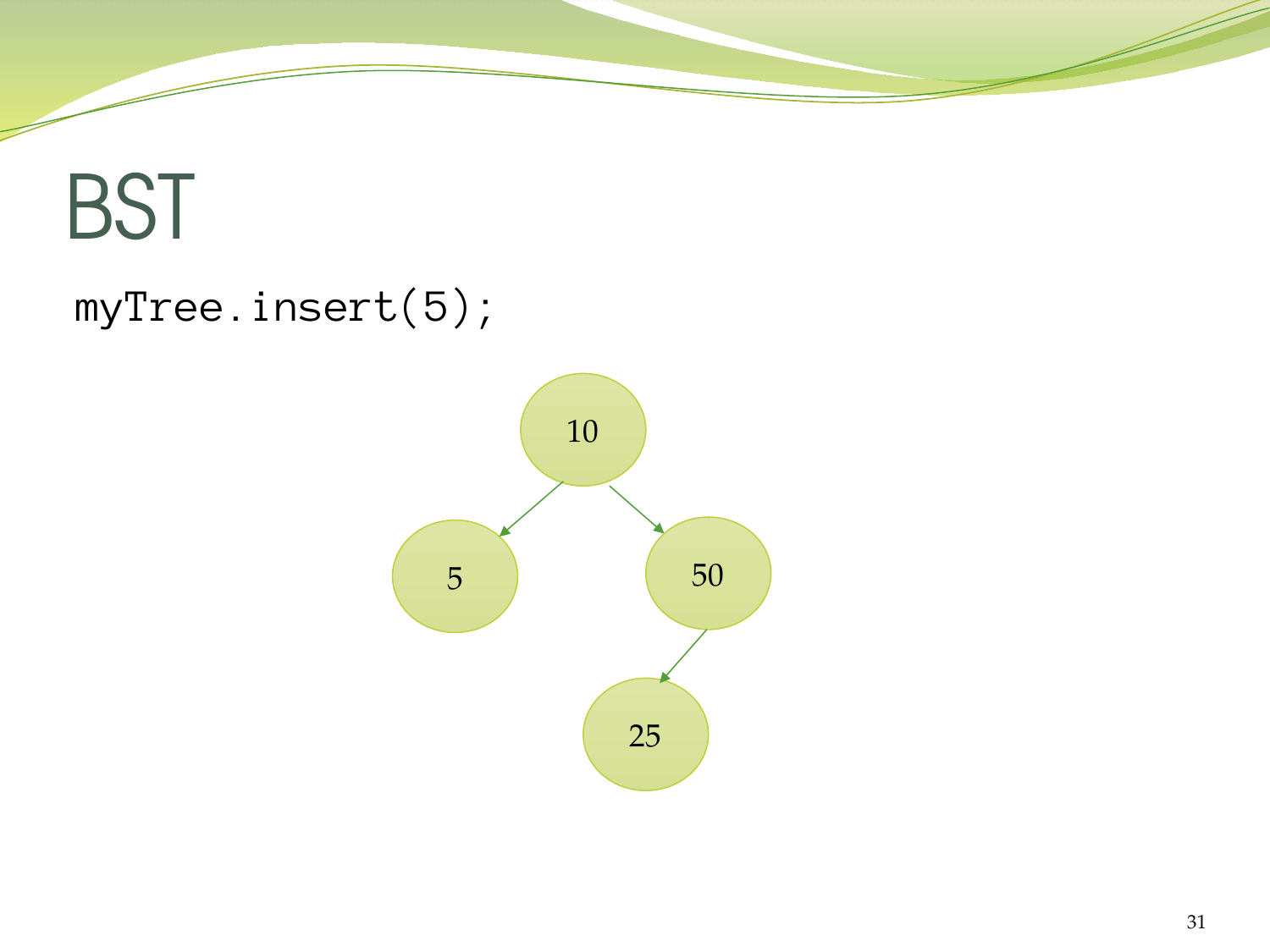

# BST
myTree.insert(5);
10
50
5
25
31